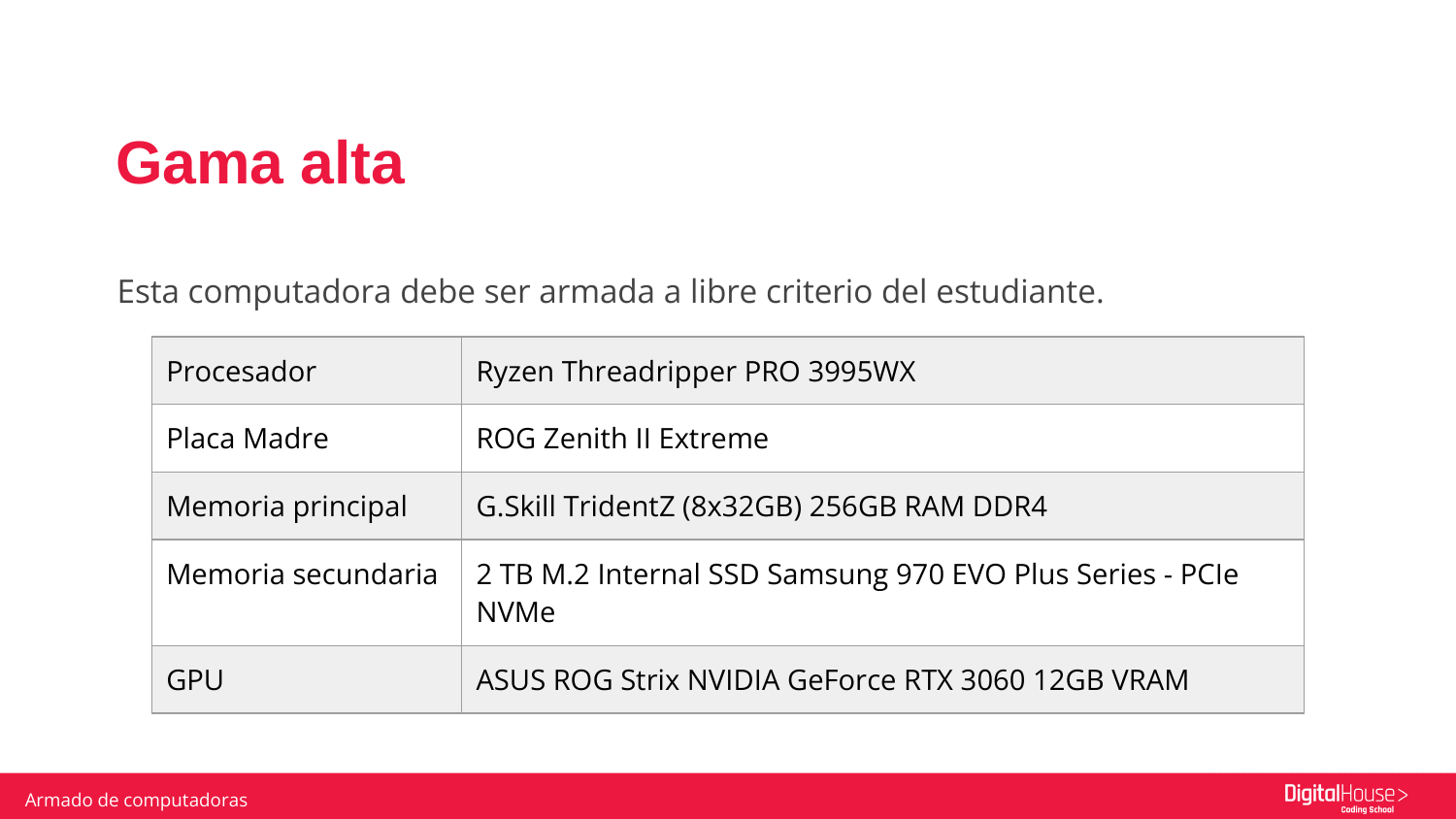

Gama alta
Esta computadora debe ser armada a libre criterio del estudiante.

| Procesador | Ryzen Threadripper PRO 3995WX |
| --- | --- |
| Placa Madre | ROG Zenith II Extreme |
| Memoria principal | G.Skill TridentZ (8x32GB) 256GB RAM DDR4 |
| Memoria secundaria | 2 TB M.2 Internal SSD Samsung 970 EVO Plus Series - PCIe NVMe |
| GPU | ASUS ROG Strix NVIDIA GeForce RTX 3060 12GB VRAM |